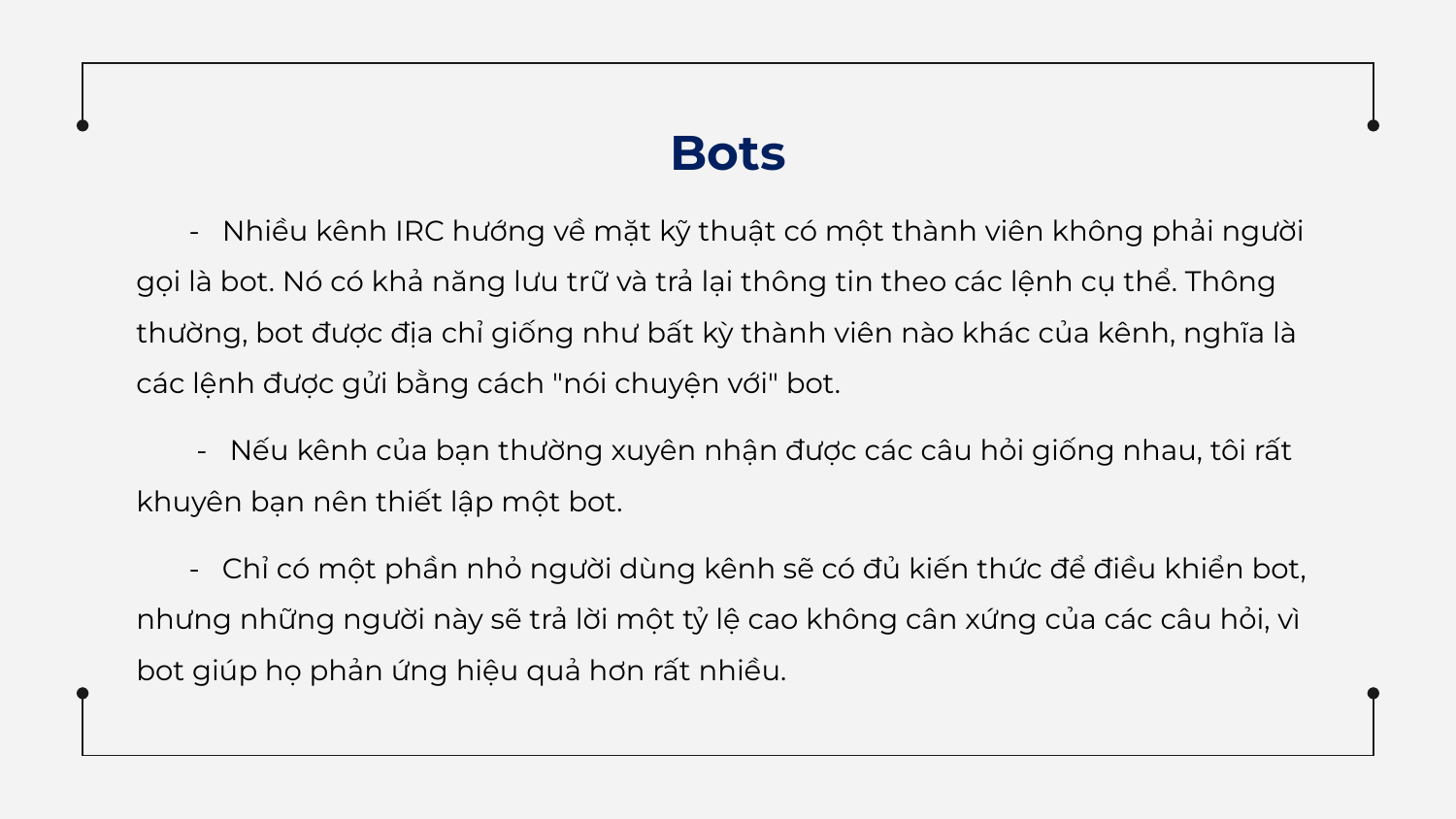

Bots
       -   Nhiều kênh IRC hướng về mặt kỹ thuật có một thành viên không phải người gọi là bot. Nó có khả năng lưu trữ và trả lại thông tin theo các lệnh cụ thể. Thông thường, bot được địa chỉ giống như bất kỳ thành viên nào khác của kênh, nghĩa là các lệnh được gửi bằng cách "nói chuyện với" bot.
        -   Nếu kênh của bạn thường xuyên nhận được các câu hỏi giống nhau, tôi rất khuyên bạn nên thiết lập một bot.
       -   Chỉ có một phần nhỏ người dùng kênh sẽ có đủ kiến thức để điều khiển bot, nhưng những người này sẽ trả lời một tỷ lệ cao không cân xứng của các câu hỏi, vì bot giúp họ phản ứng hiệu quả hơn rất nhiều.